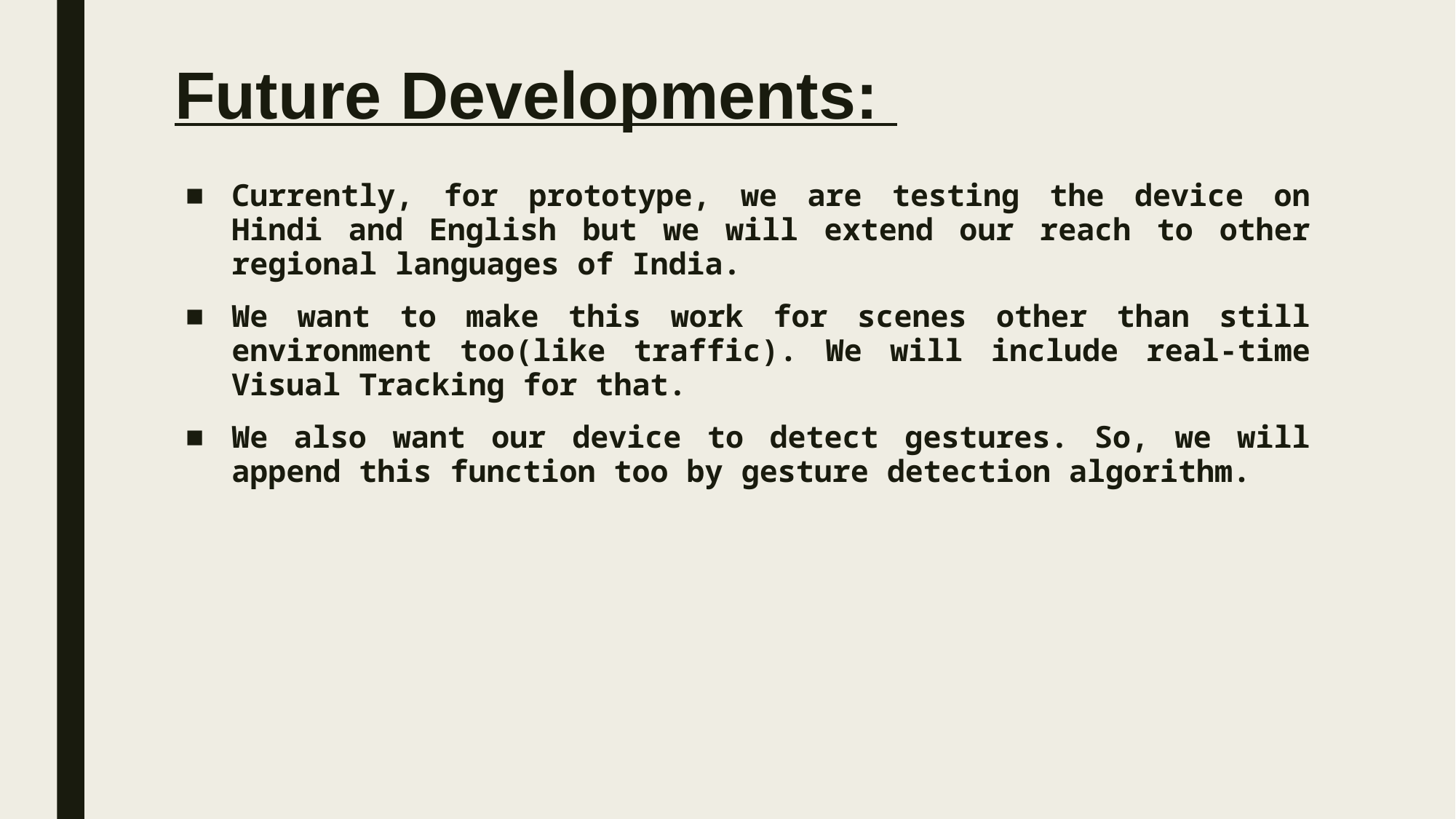

# Future Developments:
Currently, for prototype, we are testing the device on Hindi and English but we will extend our reach to other regional languages of India.
We want to make this work for scenes other than still environment too(like traffic). We will include real-time Visual Tracking for that.
We also want our device to detect gestures. So, we will append this function too by gesture detection algorithm.